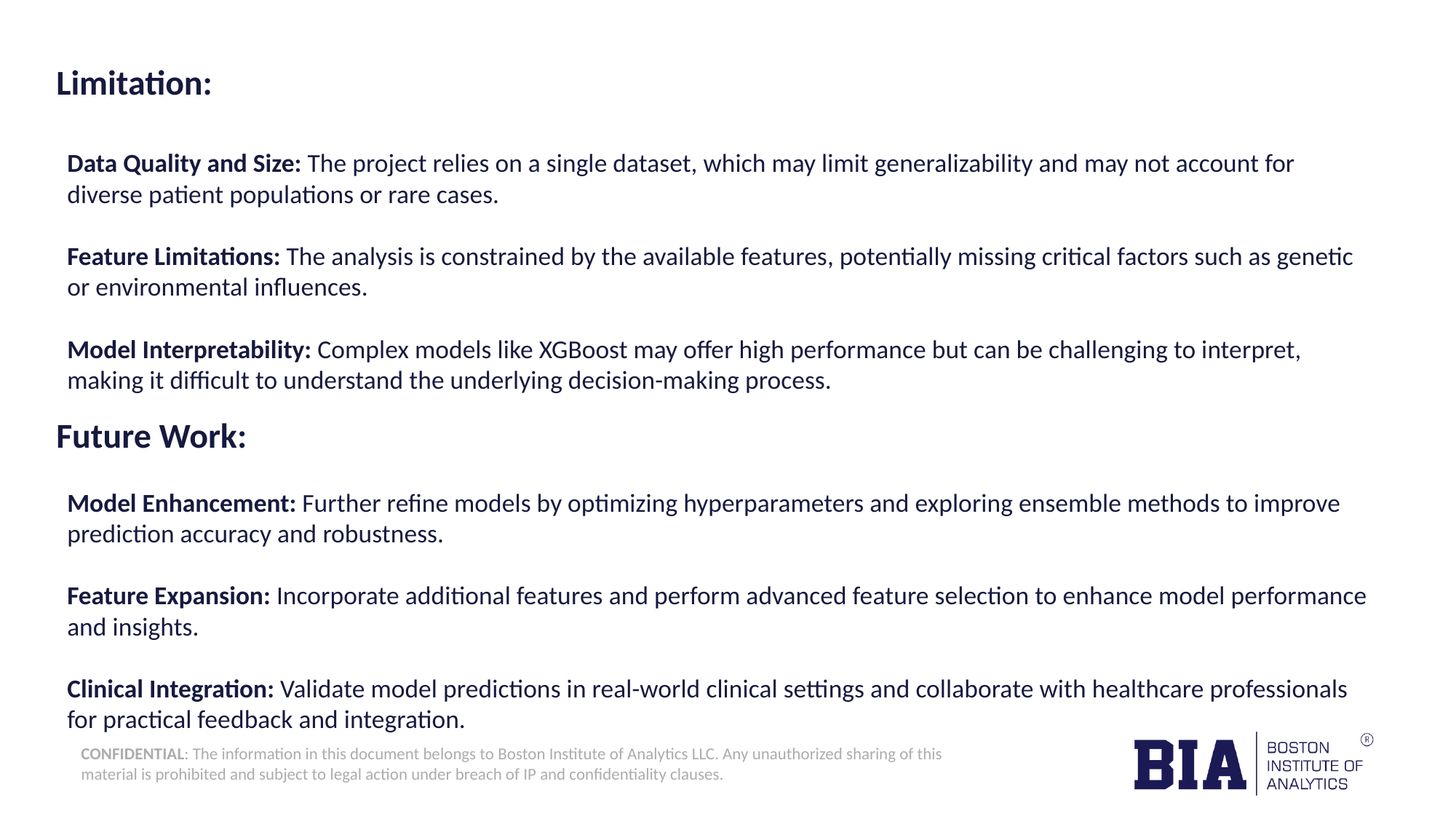

# Limitation:
Data Quality and Size: The project relies on a single dataset, which may limit generalizability and may not account for diverse patient populations or rare cases.

Feature Limitations: The analysis is constrained by the available features, potentially missing critical factors such as genetic or environmental influences.

Model Interpretability: Complex models like XGBoost may offer high performance but can be challenging to interpret, making it difficult to understand the underlying decision-making process.
Future Work:
Model Enhancement: Further refine models by optimizing hyperparameters and exploring ensemble methods to improve prediction accuracy and robustness.

Feature Expansion: Incorporate additional features and perform advanced feature selection to enhance model performance and insights.

Clinical Integration: Validate model predictions in real-world clinical settings and collaborate with healthcare professionals for practical feedback and integration.